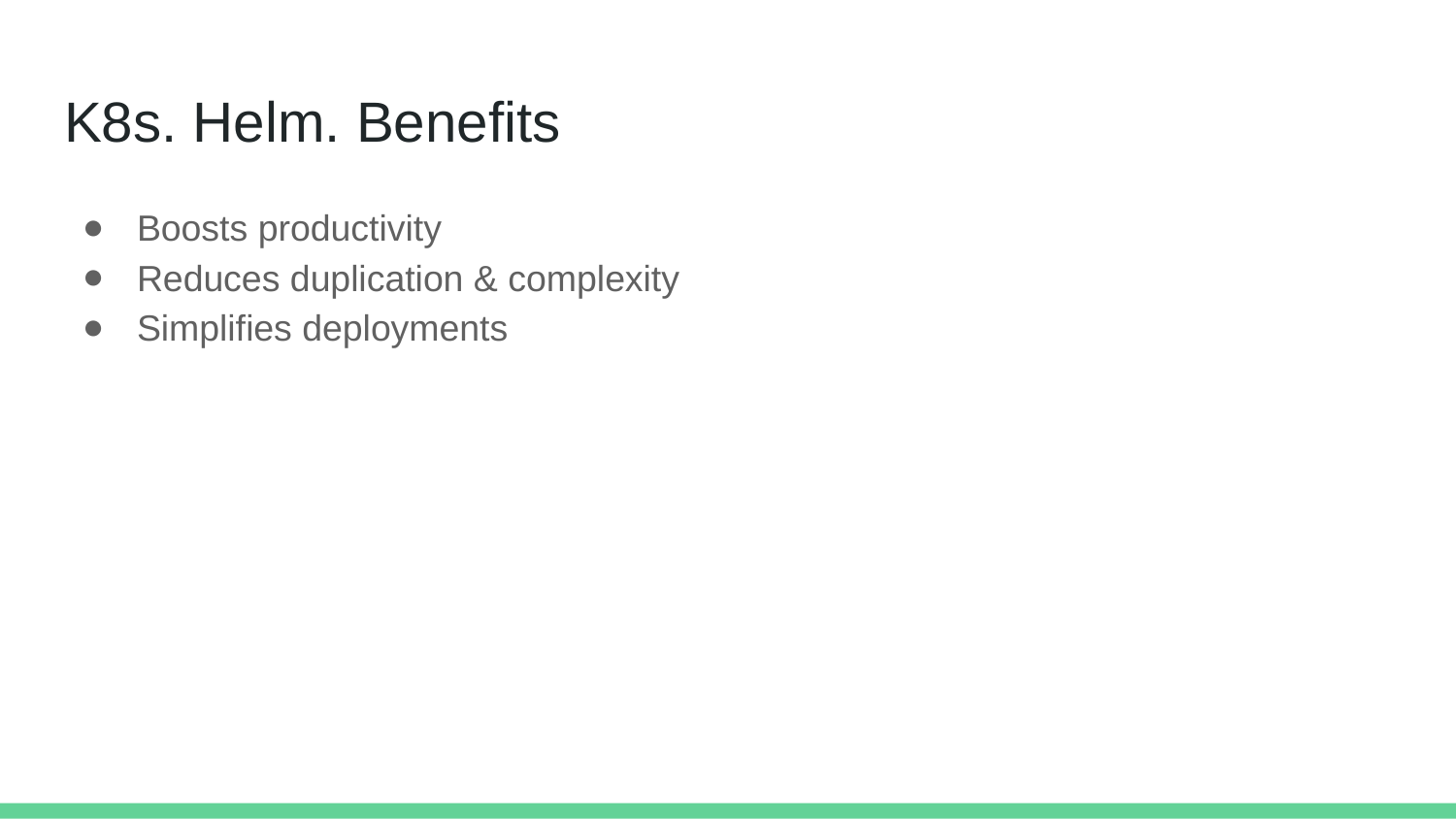

# K8s. Helm. Benefits
Boosts productivity
Reduces duplication & complexity
Simplifies deployments